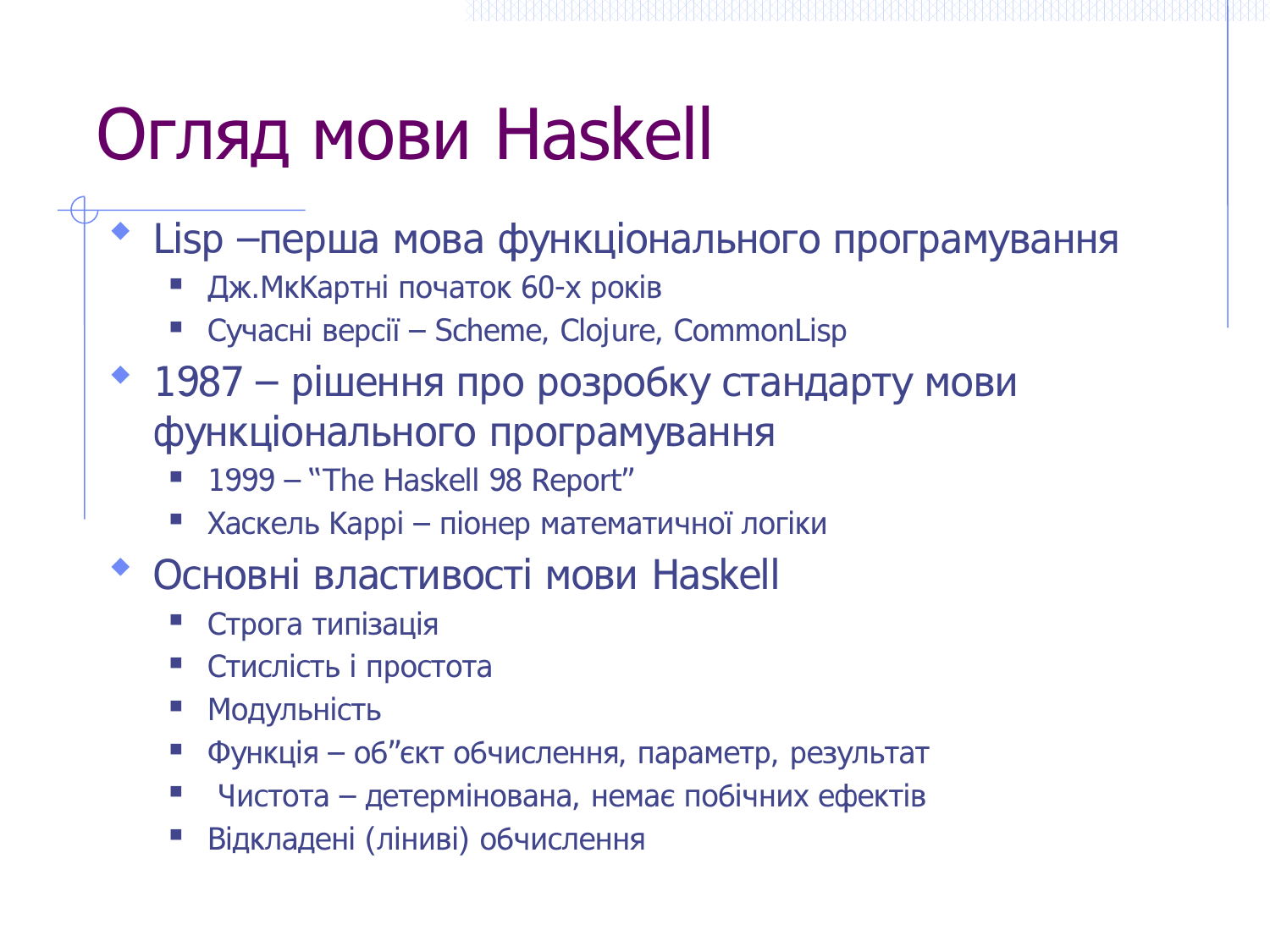

# Огляд мови Haskell
Lisp –перша мова функціонального програмування
Дж.МкКартні початок 60-х років
Сучасні версії – Scheme, Clojure, CommonLisp
1987 – рішення про розробку стандарту мови функціонального програмування
1999 – “The Haskell 98 Report”
Хаскель Каррі – піонер математичної логіки
Основні властивості мови Haskell
Строга типізація
Стислість і простота
Модульність
Функція – об”єкт обчислення, параметр, результат
 Чистота – детермінована, немає побічних ефектів
Відкладені (ліниві) обчислення